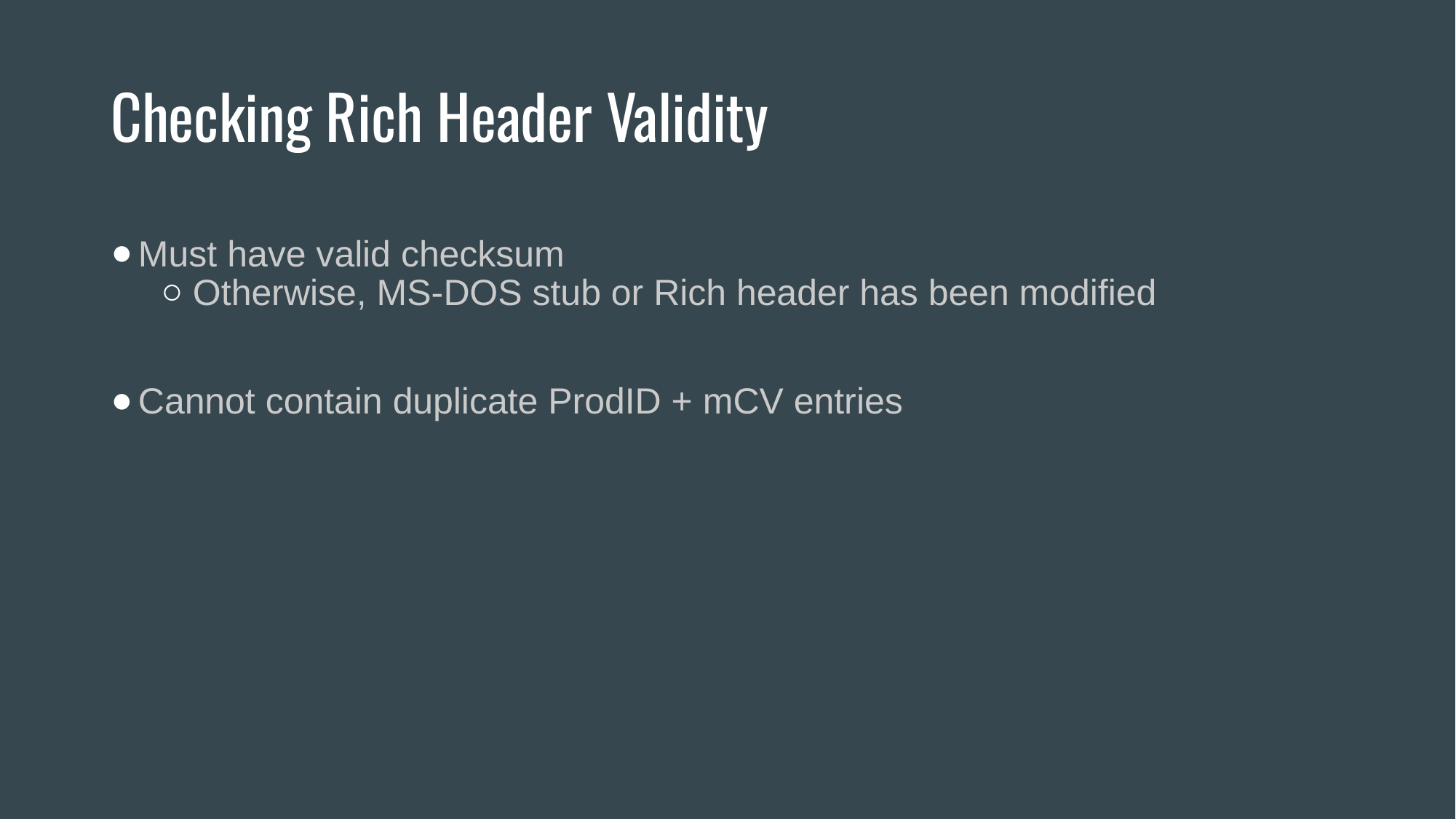

# Checking Rich Header Validity
Must have valid checksum
Otherwise, MS-DOS stub or Rich header has been modified

Cannot contain duplicate ProdID + mCV entries